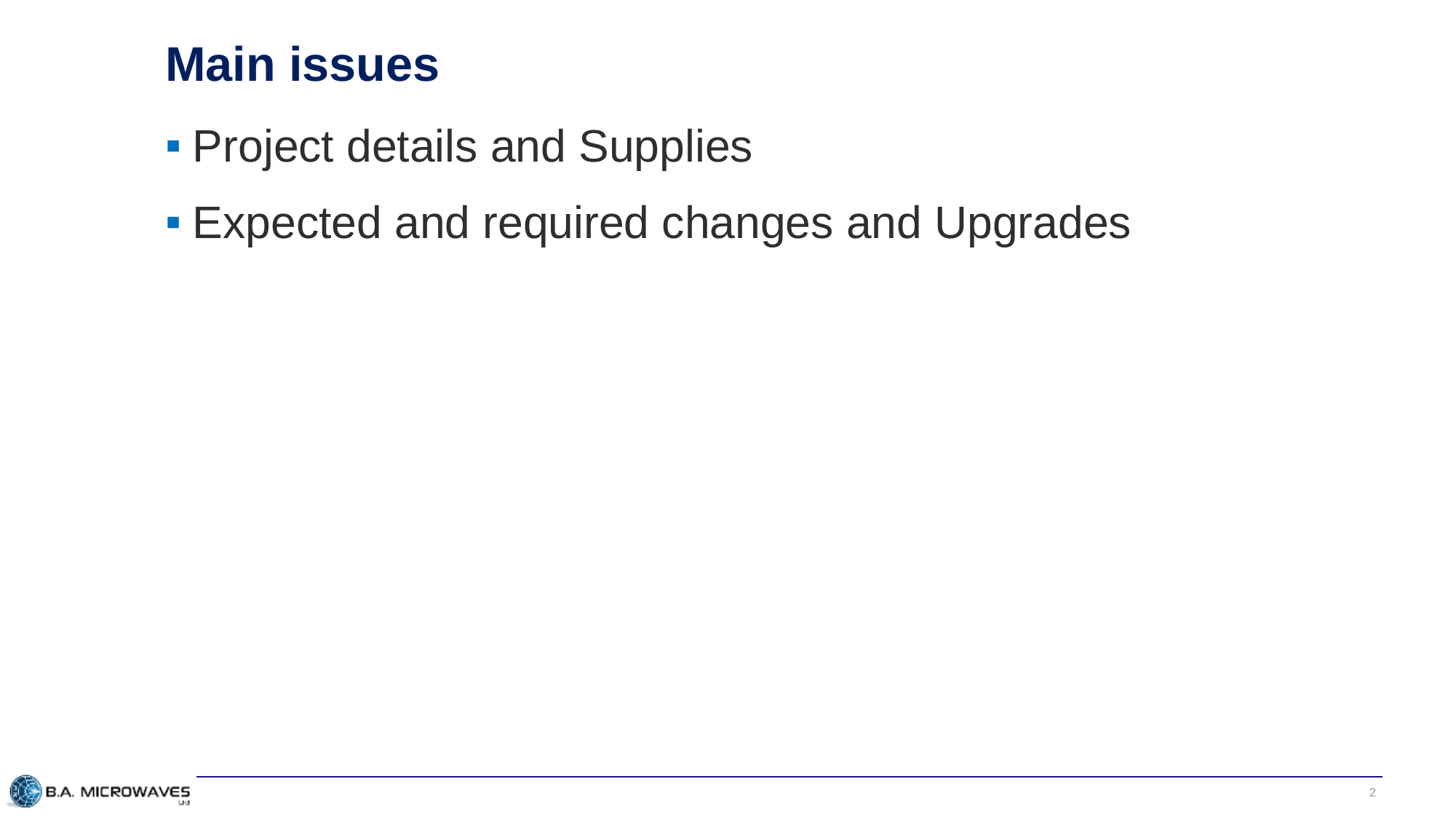

# Main issues
Project details and Supplies
Expected and required changes and Upgrades